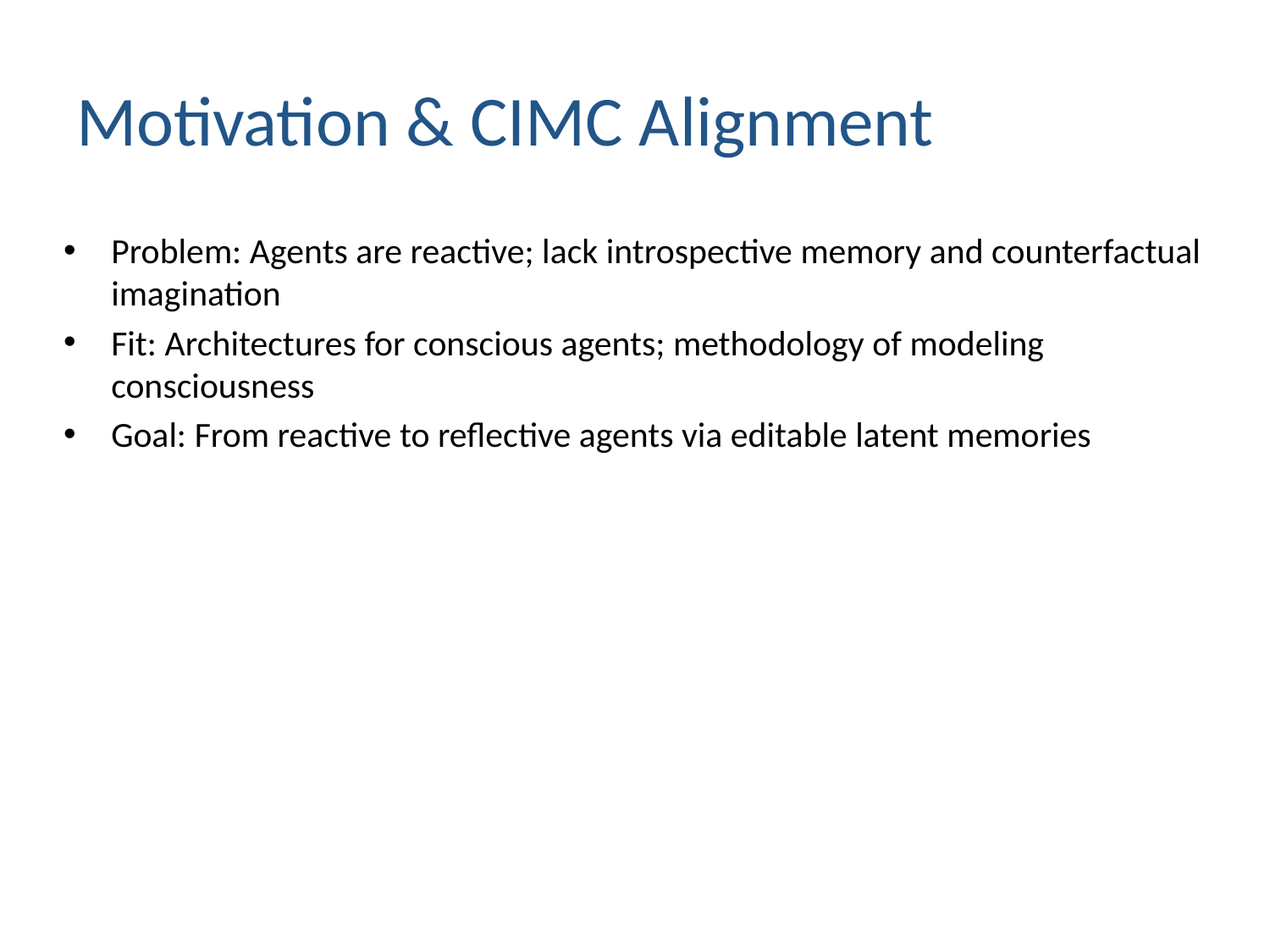

# Motivation & CIMC Alignment
Problem: Agents are reactive; lack introspective memory and counterfactual imagination
Fit: Architectures for conscious agents; methodology of modeling consciousness
Goal: From reactive to reflective agents via editable latent memories